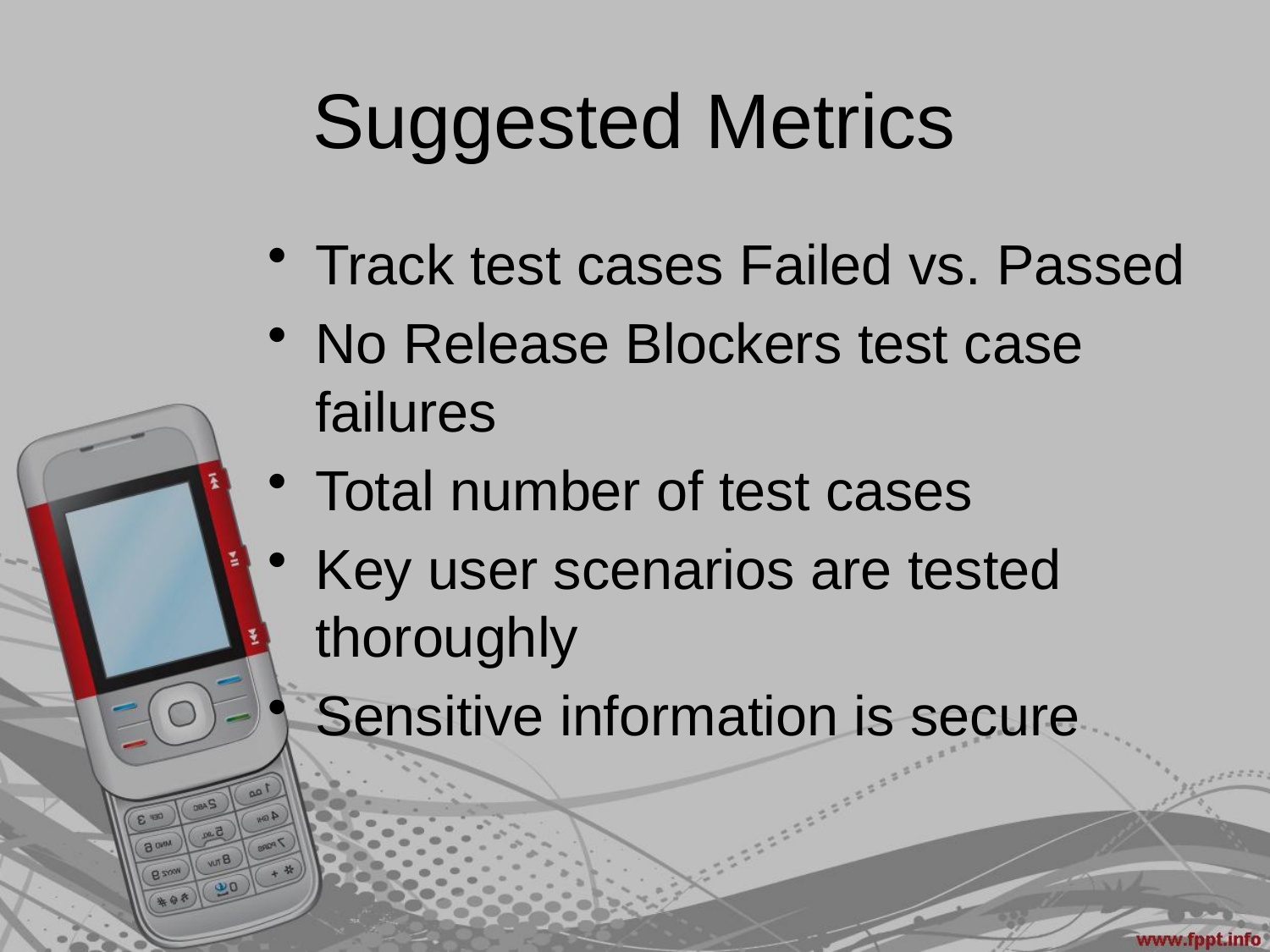

# Suggested Metrics
Track test cases Failed vs. Passed
No Release Blockers test case failures
Total number of test cases
Key user scenarios are tested thoroughly
Sensitive information is secure